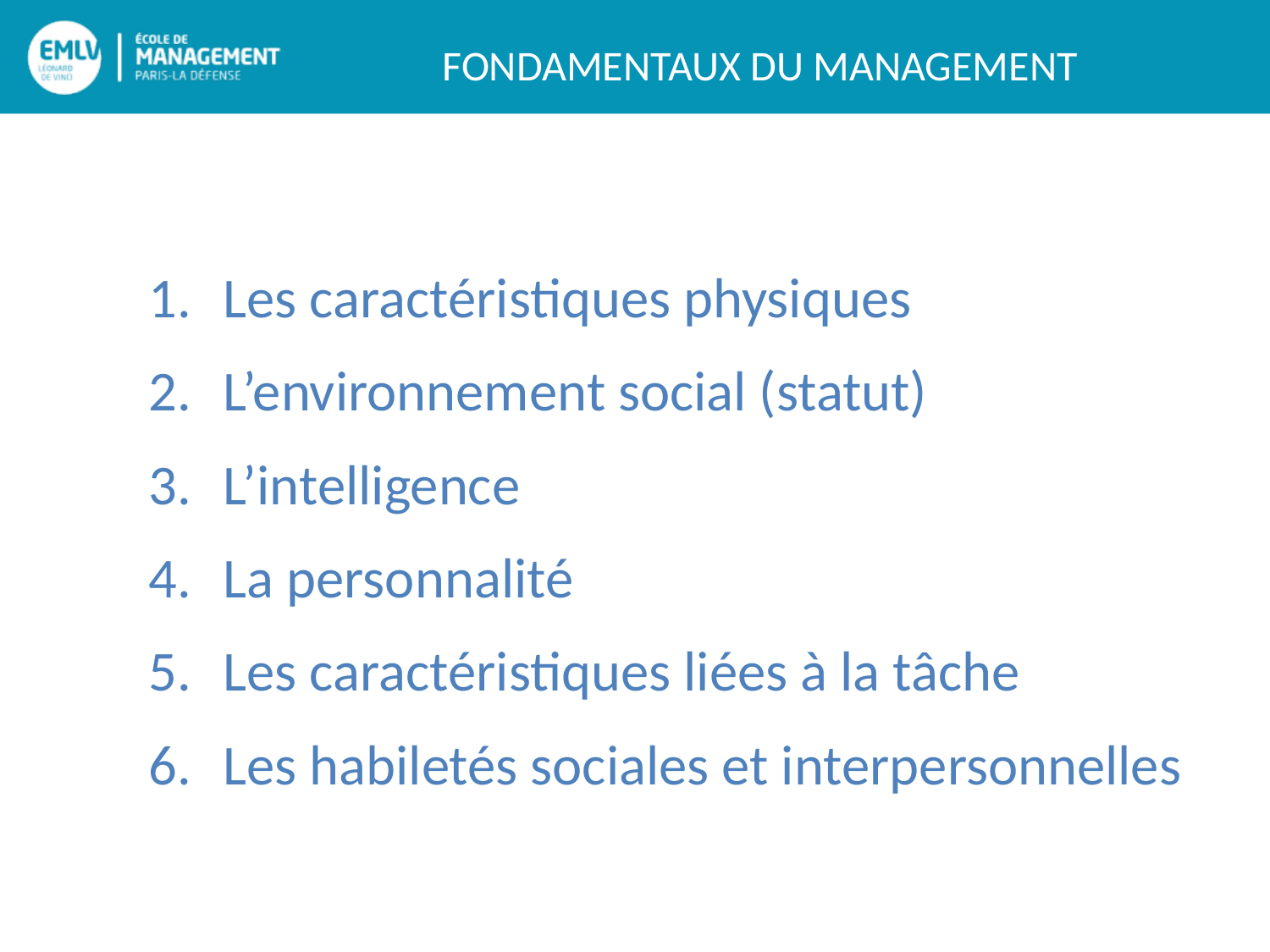

Les caractéristiques physiques
L’environnement social (statut)
L’intelligence
La personnalité
Les caractéristiques liées à la tâche
Les habiletés sociales et interpersonnelles